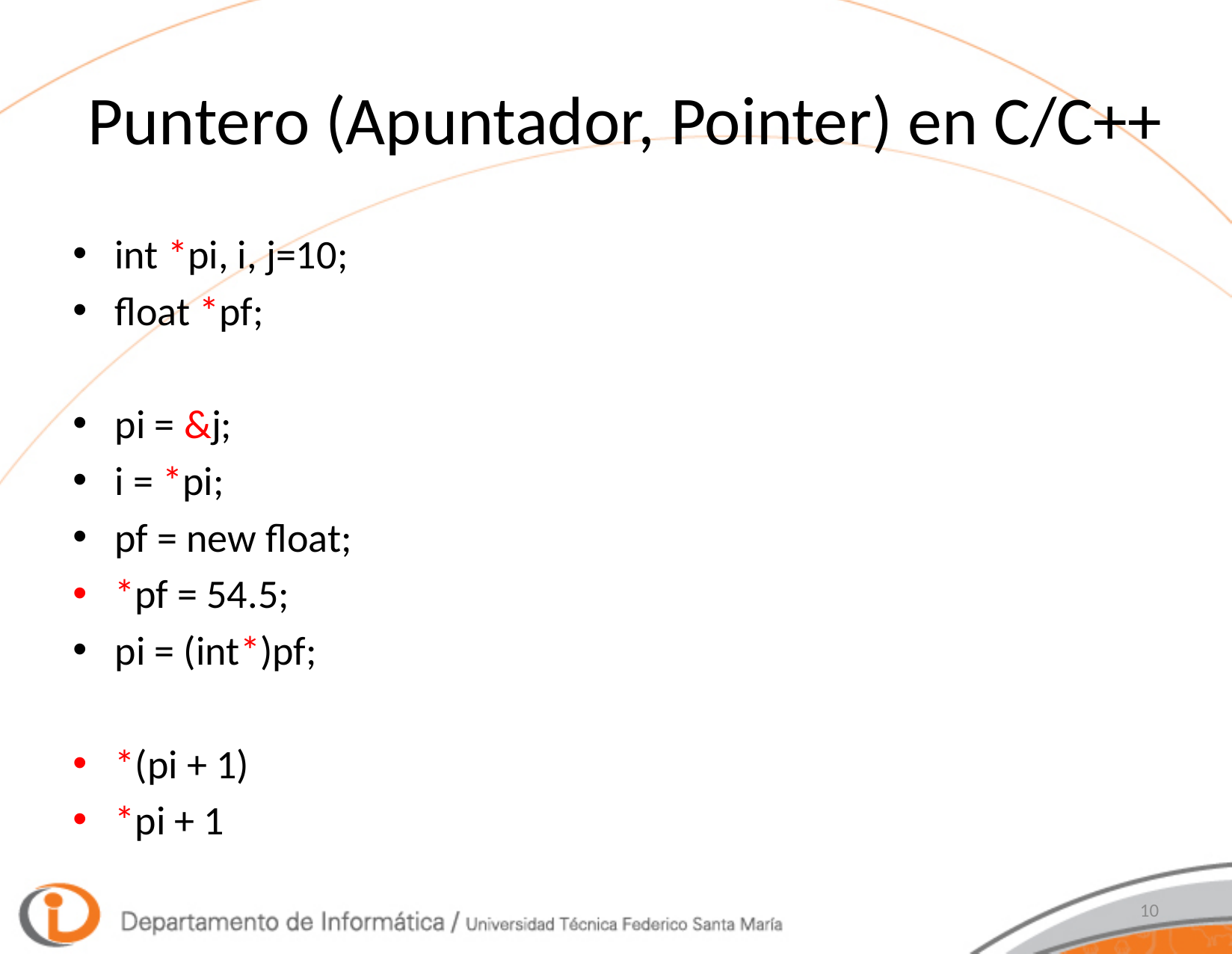

# Puntero (Apuntador, Pointer) en C/C++
int *pi, i, j=10;
float *pf;

pi = &j;
i = *pi;
pf = new float;
*pf = 54.5;
pi = (int*)pf;

*(pi + 1)
*pi + 1
10